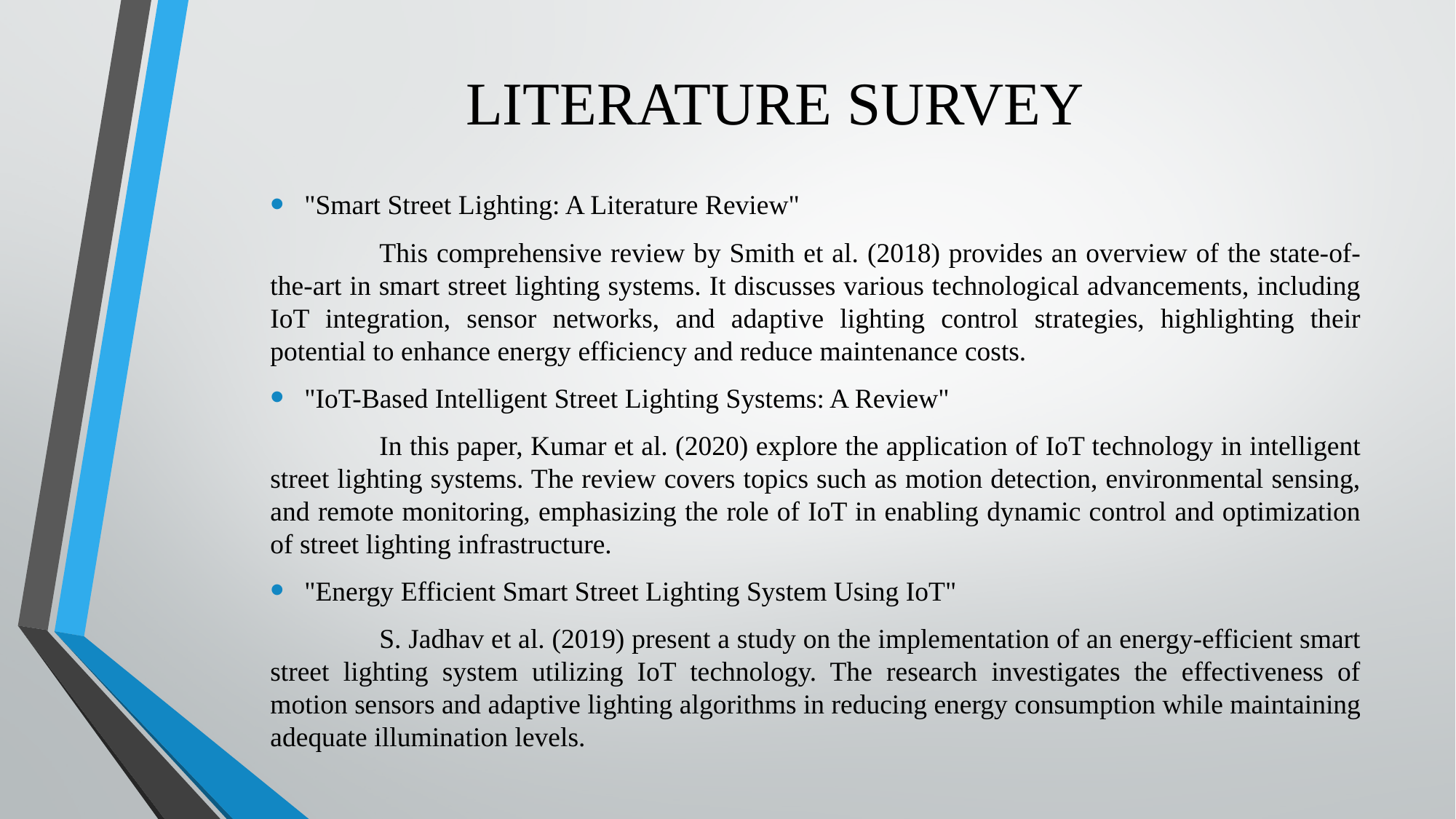

# LITERATURE SURVEY
"Smart Street Lighting: A Literature Review"
	This comprehensive review by Smith et al. (2018) provides an overview of the state-of-the-art in smart street lighting systems. It discusses various technological advancements, including IoT integration, sensor networks, and adaptive lighting control strategies, highlighting their potential to enhance energy efficiency and reduce maintenance costs.
"IoT-Based Intelligent Street Lighting Systems: A Review"
	In this paper, Kumar et al. (2020) explore the application of IoT technology in intelligent street lighting systems. The review covers topics such as motion detection, environmental sensing, and remote monitoring, emphasizing the role of IoT in enabling dynamic control and optimization of street lighting infrastructure.
"Energy Efficient Smart Street Lighting System Using IoT"
	S. Jadhav et al. (2019) present a study on the implementation of an energy-efficient smart street lighting system utilizing IoT technology. The research investigates the effectiveness of motion sensors and adaptive lighting algorithms in reducing energy consumption while maintaining adequate illumination levels.